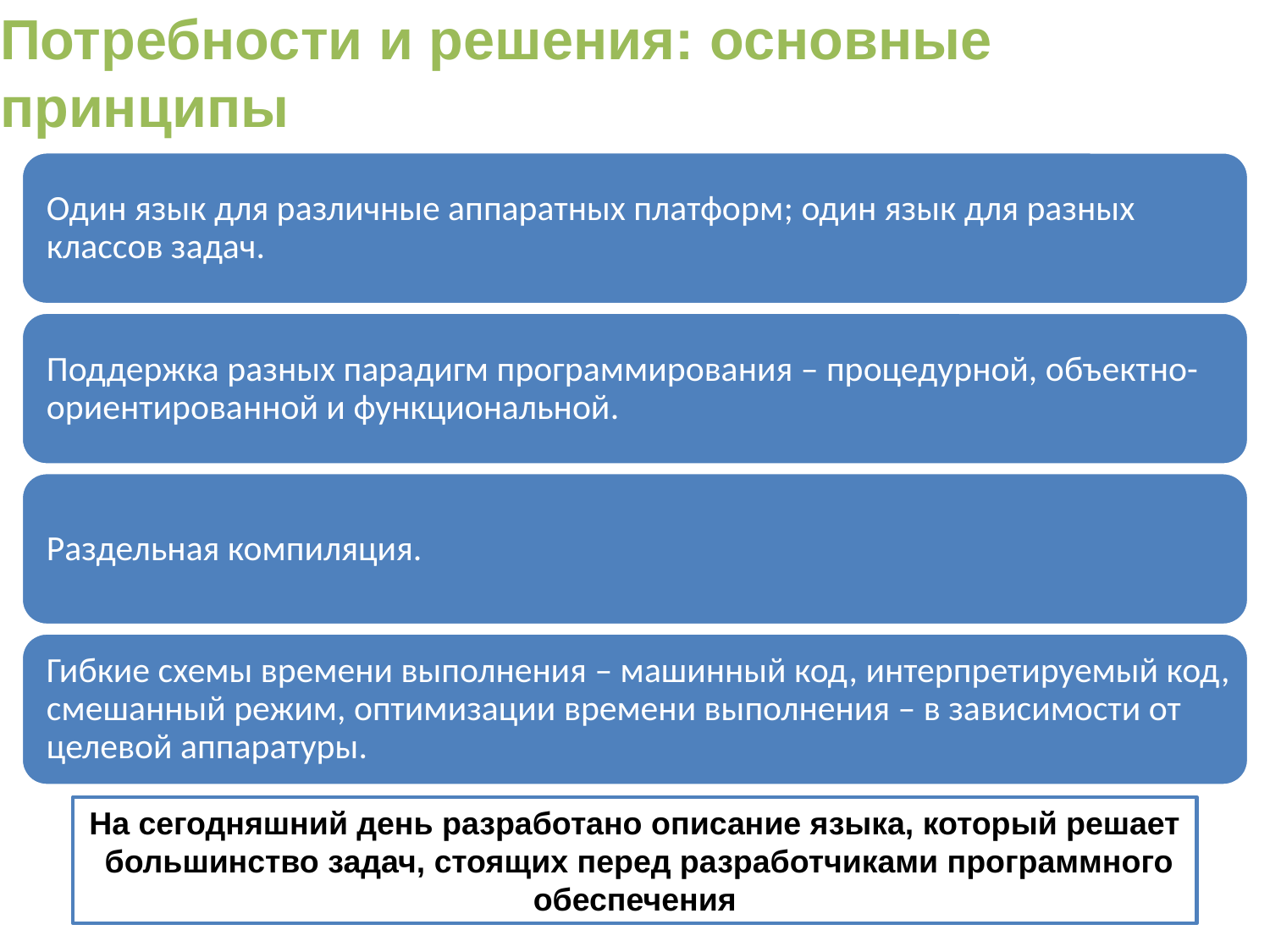

Потребности и решения: основные принципы
Один язык для различные аппаратных платформ; один язык для разных классов задач.
Поддержка разных парадигм программирования – процедурной, объектно-ориентированной и функциональной.
Раздельная компиляция.
Гибкие схемы времени выполнения – машинный код, интерпретируемый код, смешанный режим, оптимизации времени выполнения – в зависимости от целевой аппаратуры.
На сегодняшний день разработано описание языка, который решает  большинство задач, стоящих перед разработчиками программного обеспечения